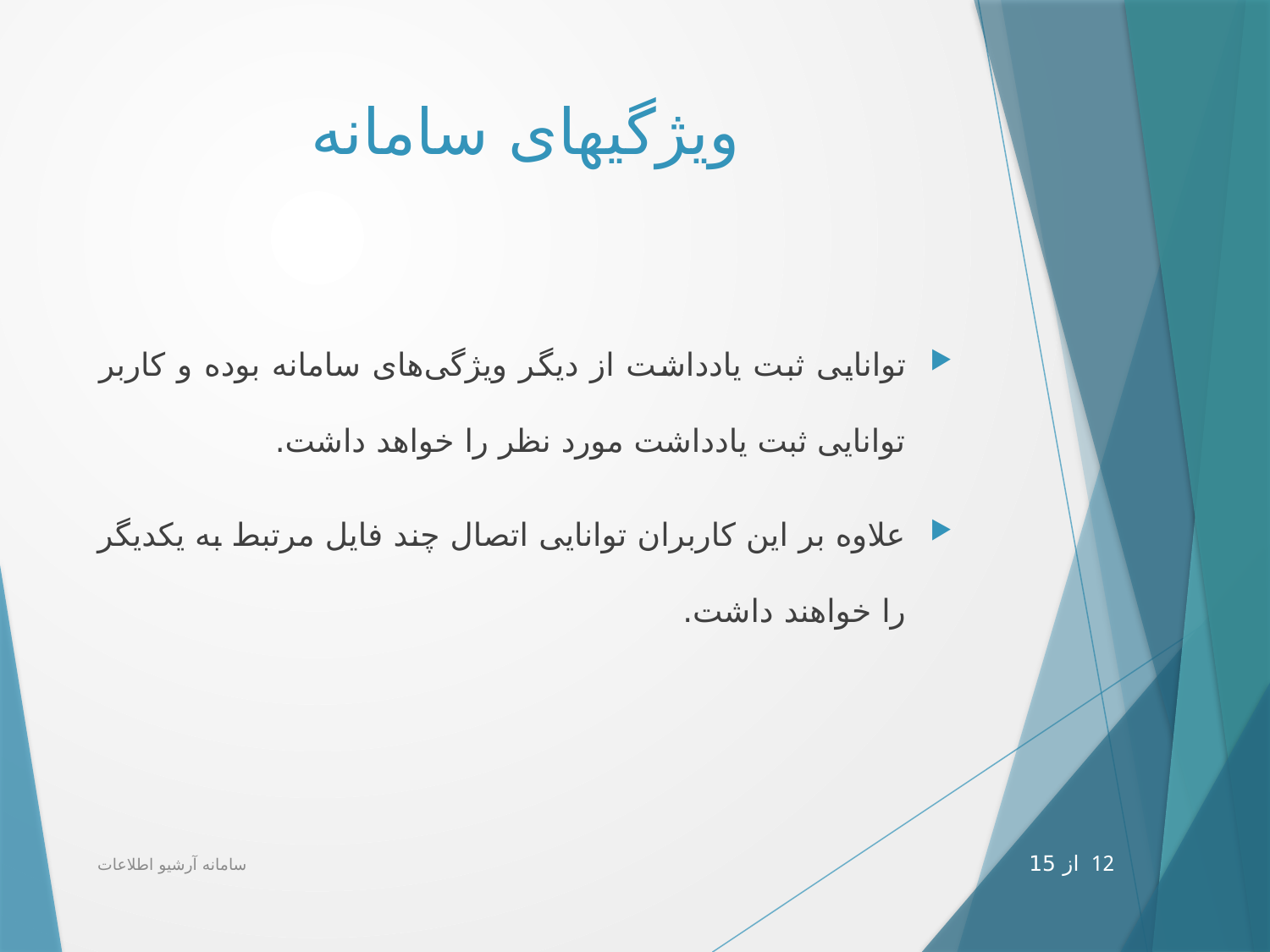

# ویژگی‎های سامانه
توانایی ثبت یادداشت از دیگر ویژگی‌های سامانه بوده و کاربر توانایی ثبت یادداشت مورد نظر را خواهد داشت.
علاوه بر این کاربران توانایی اتصال چند فایل مرتبط به یکدیگر را خواهند داشت.
سامانه آرشیو اطلاعات
12  از 15